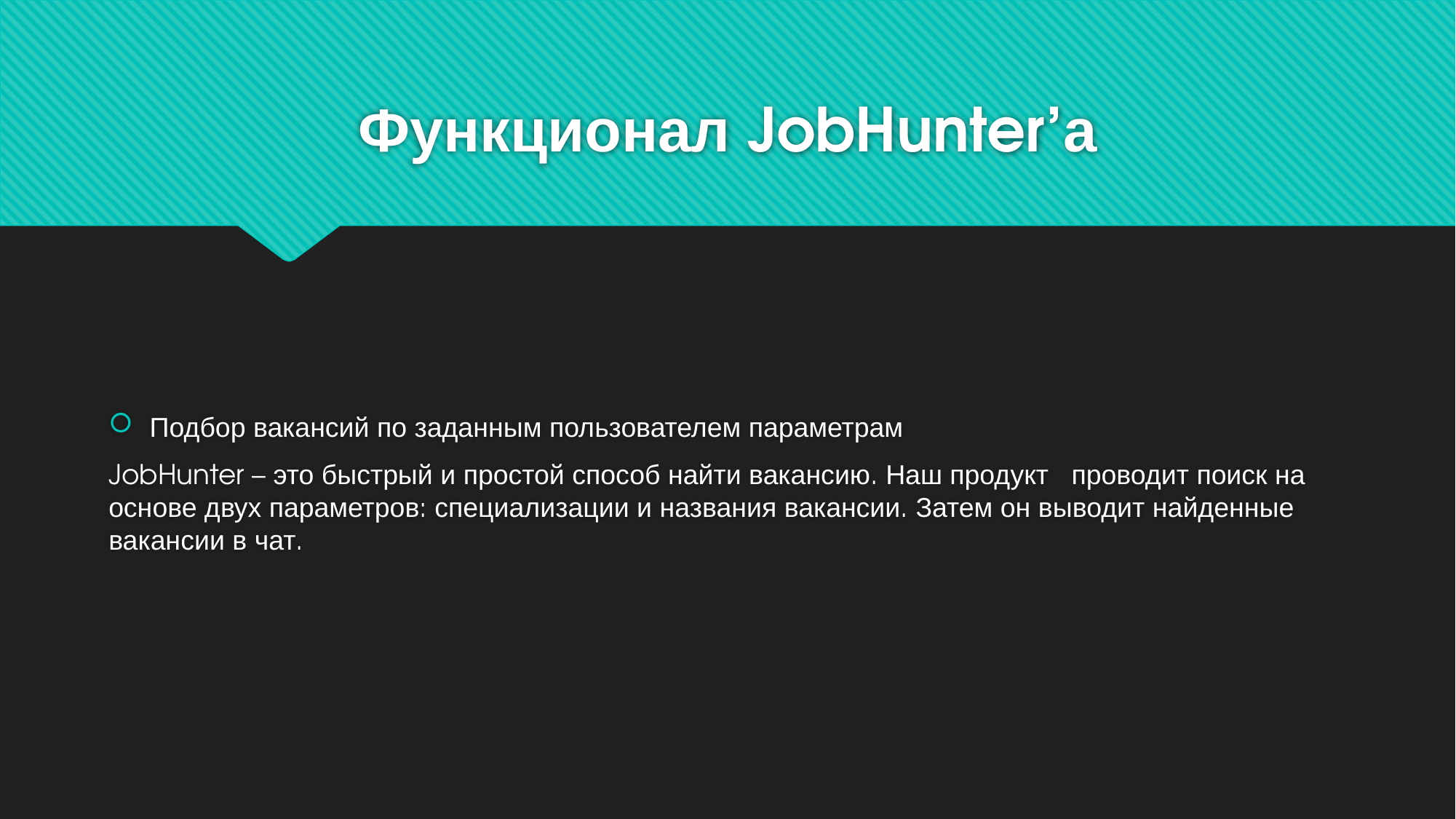

# Функционал JobHunter’а
Подбор вакансий по заданным пользователем параметрам
JobHunter – это быстрый и простой способ найти вакансию. Наш продукт   проводит поиск на основе двух параметров: специализации и названия вакансии. Затем он выводит найденные вакансии в чат.